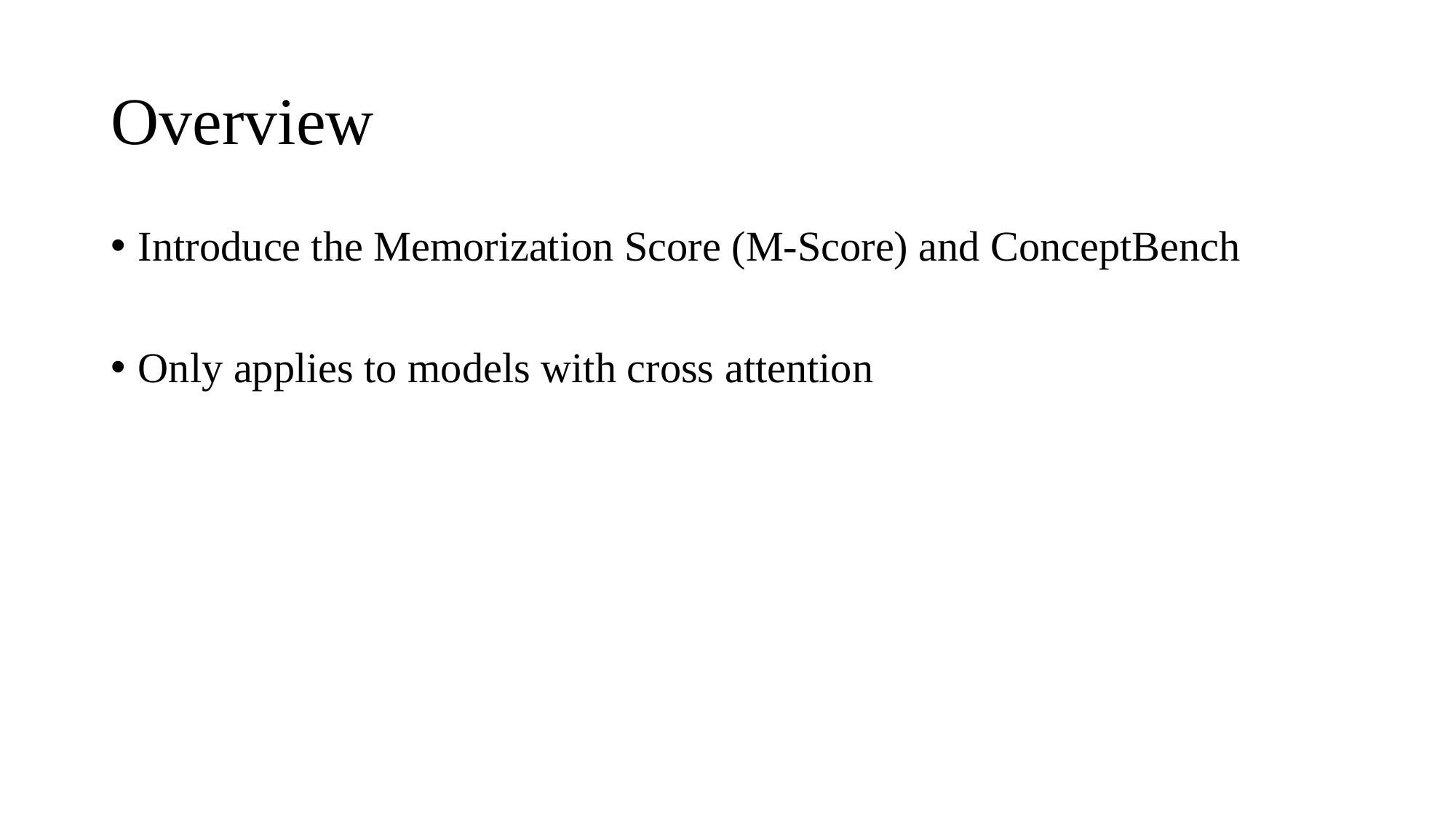

# Overview
Introduce the Memorization Score (M-Score) and ConceptBench

Only applies to models with cross attention